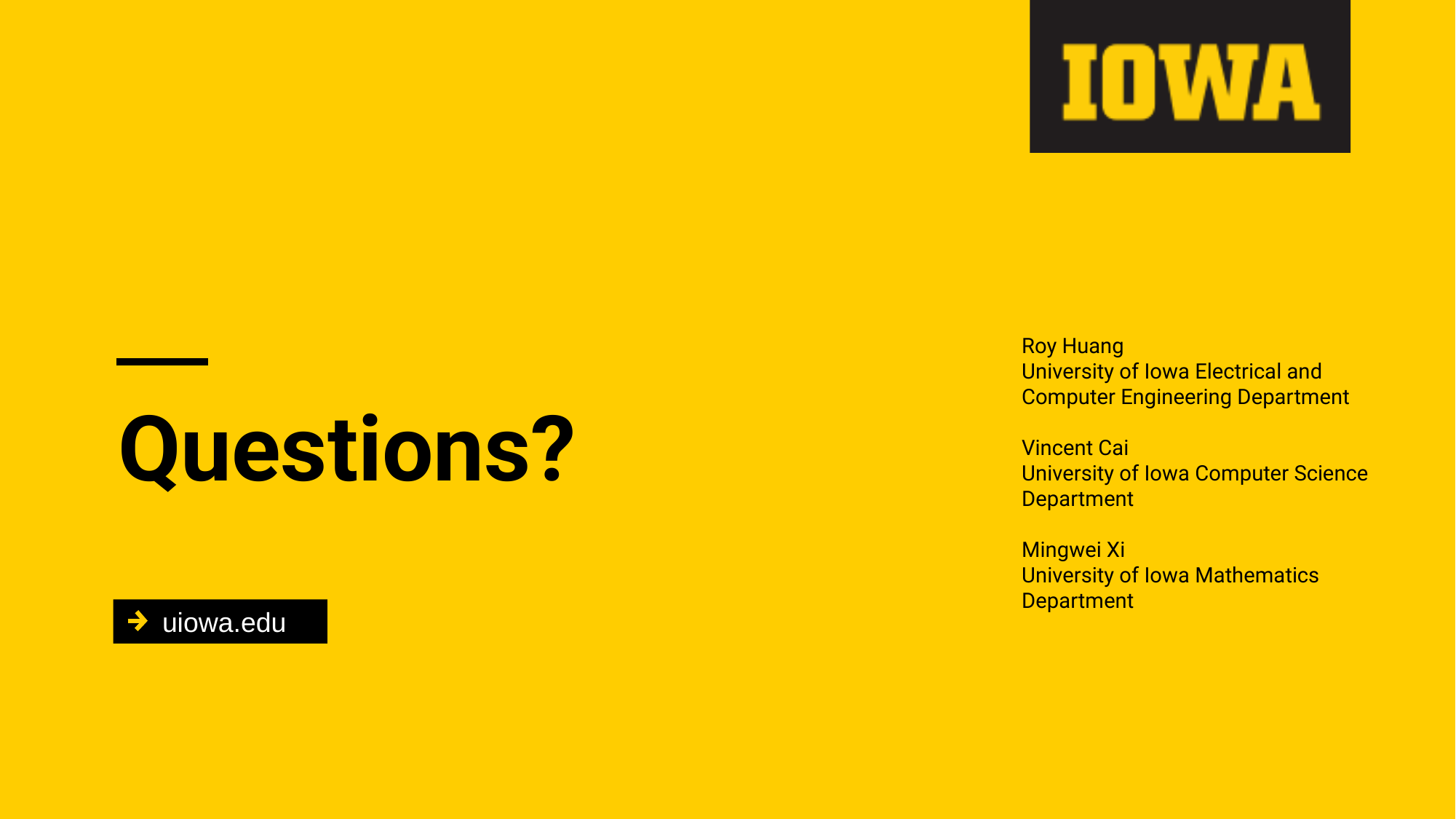

Roy Huang
University of Iowa Electrical and Computer Engineering Department

Vincent Cai
University of Iowa Computer Science Department

Mingwei Xi
University of Iowa Mathematics Department
# Questions?
uiowa.edu